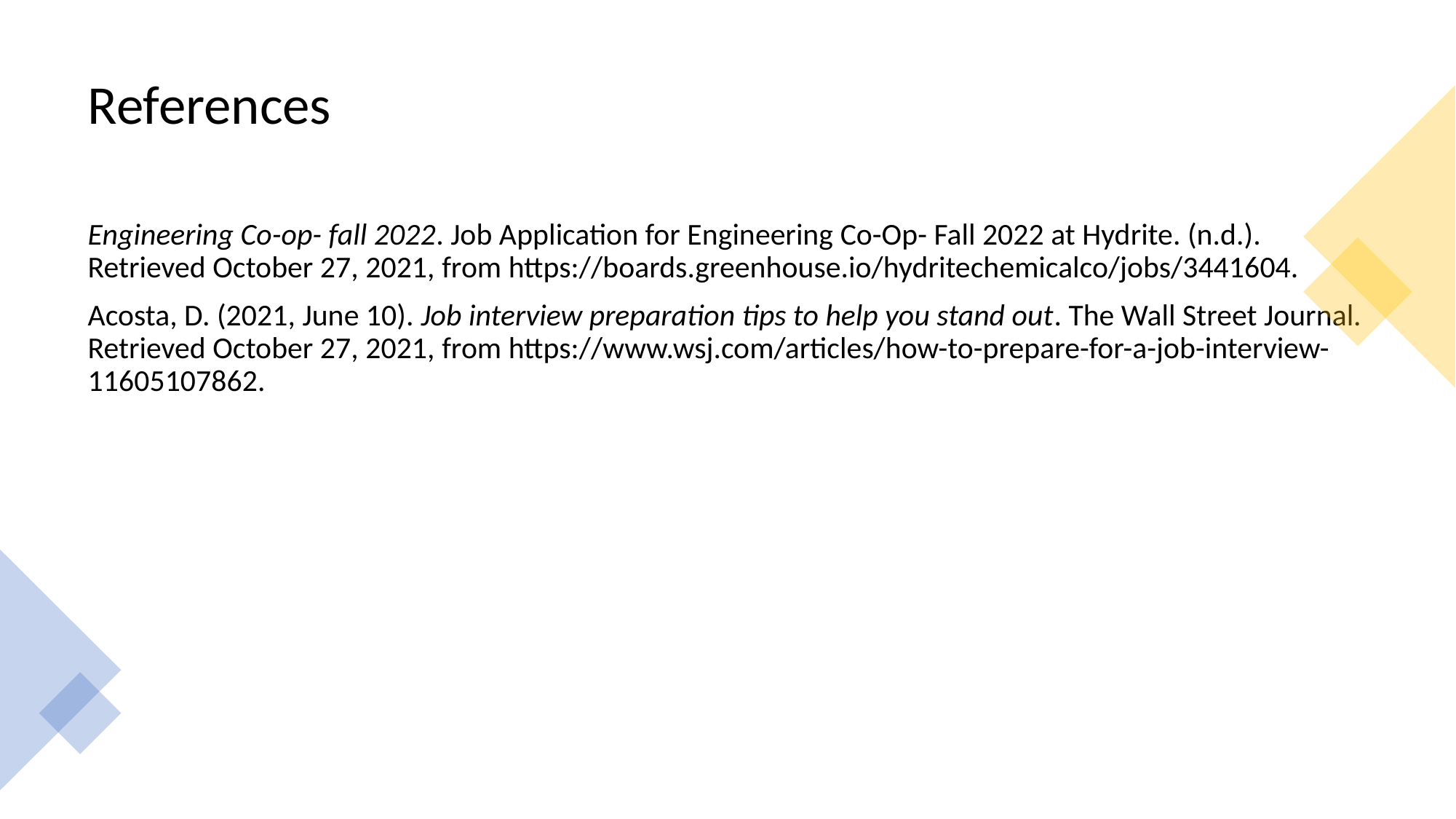

# References

Engineering Co-op- fall 2022. Job Application for Engineering Co-Op- Fall 2022 at Hydrite. (n.d.). Retrieved October 27, 2021, from https://boards.greenhouse.io/hydritechemicalco/jobs/3441604.
Acosta, D. (2021, June 10). Job interview preparation tips to help you stand out. The Wall Street Journal. Retrieved October 27, 2021, from https://www.wsj.com/articles/how-to-prepare-for-a-job-interview-11605107862.